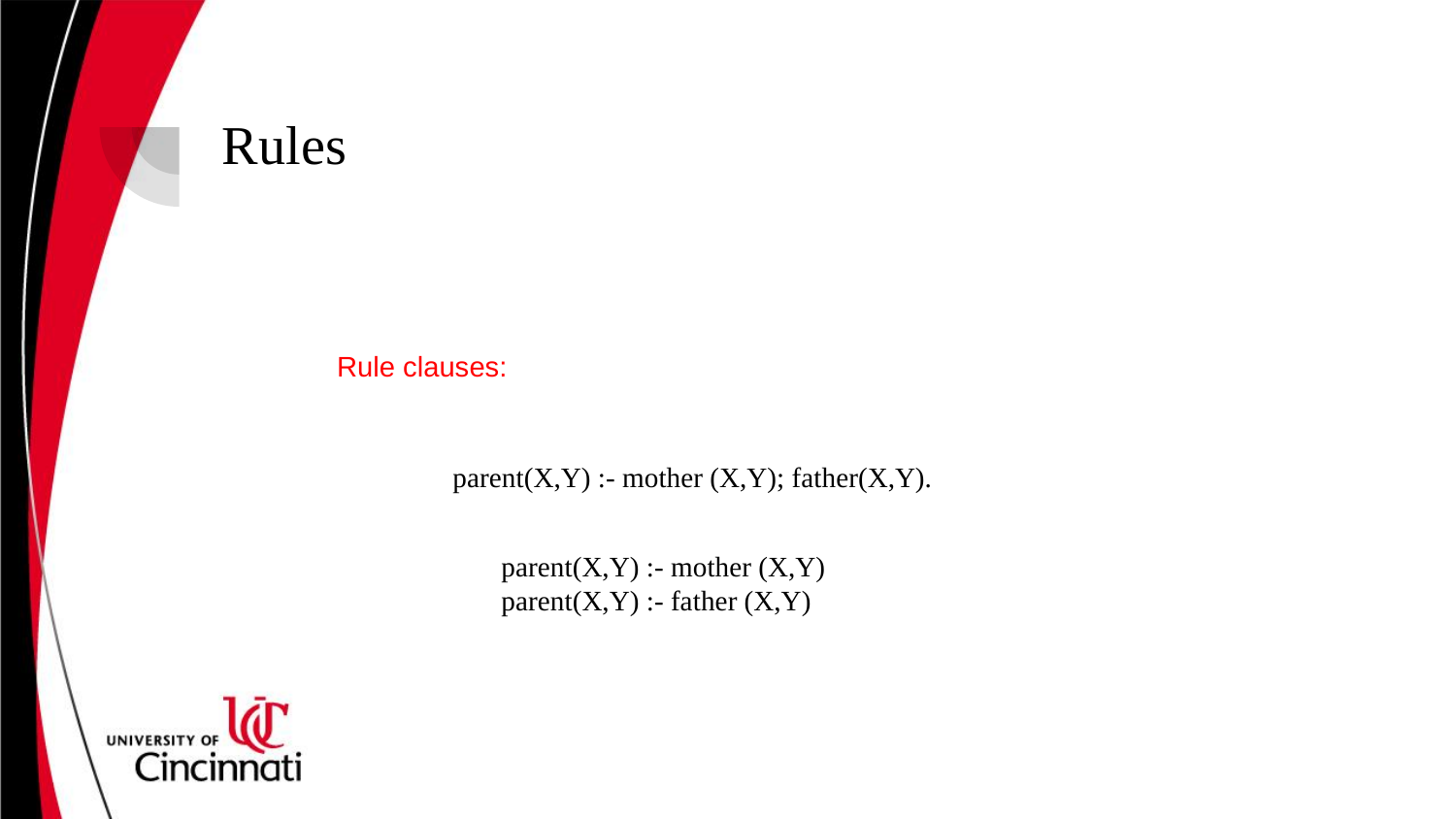

# Rules

Rule clauses:
parent(X,Y) :- mother (X,Y); father(X,Y).
parent(X,Y) :- mother (X,Y)
parent(X,Y) :- father (X,Y)